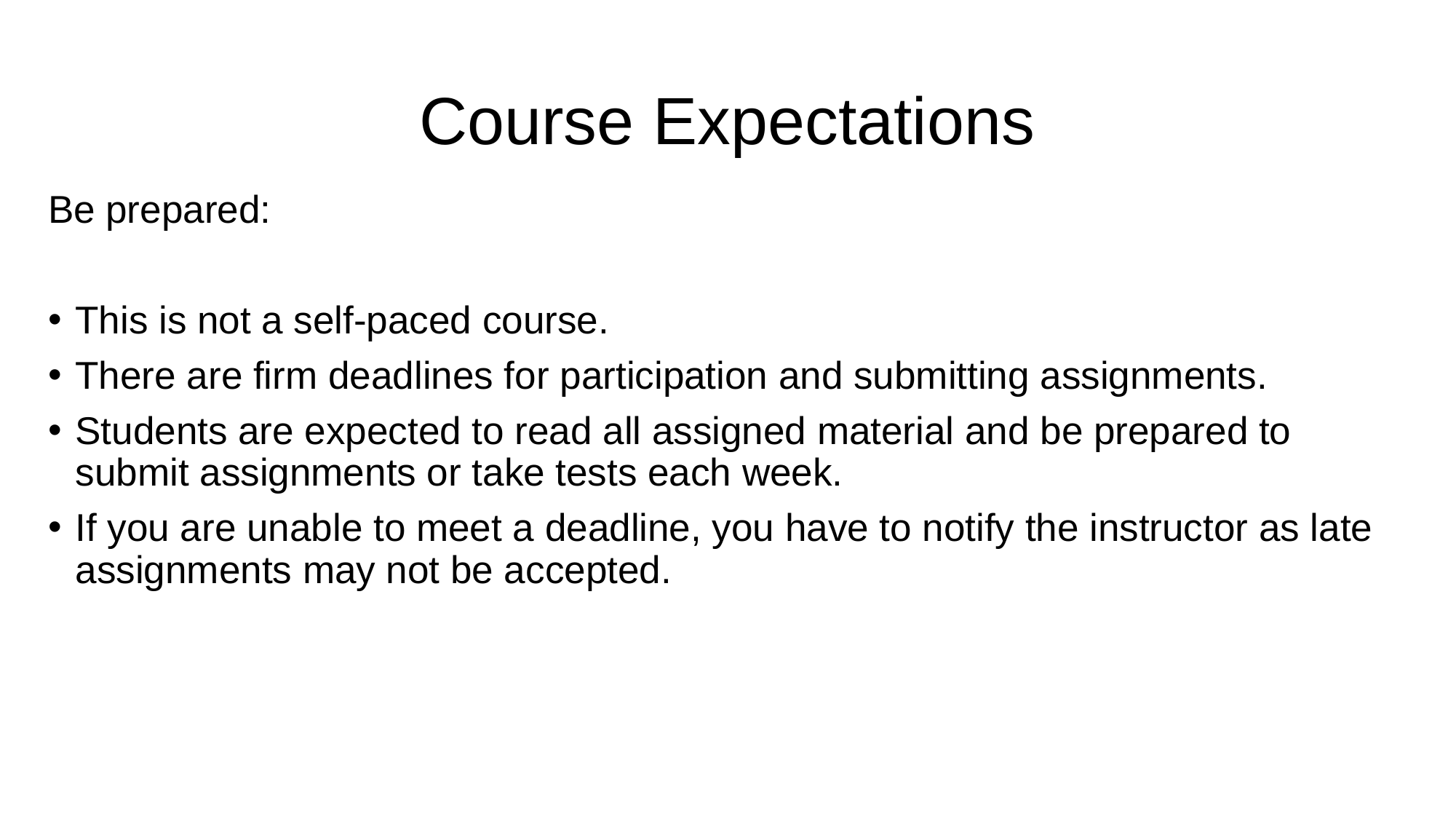

# Course Expectations
Be prepared:

This is not a self-paced course.
There are firm deadlines for participation and submitting assignments.
Students are expected to read all assigned material and be prepared to submit assignments or take tests each week.
If you are unable to meet a deadline, you have to notify the instructor as late assignments may not be accepted.